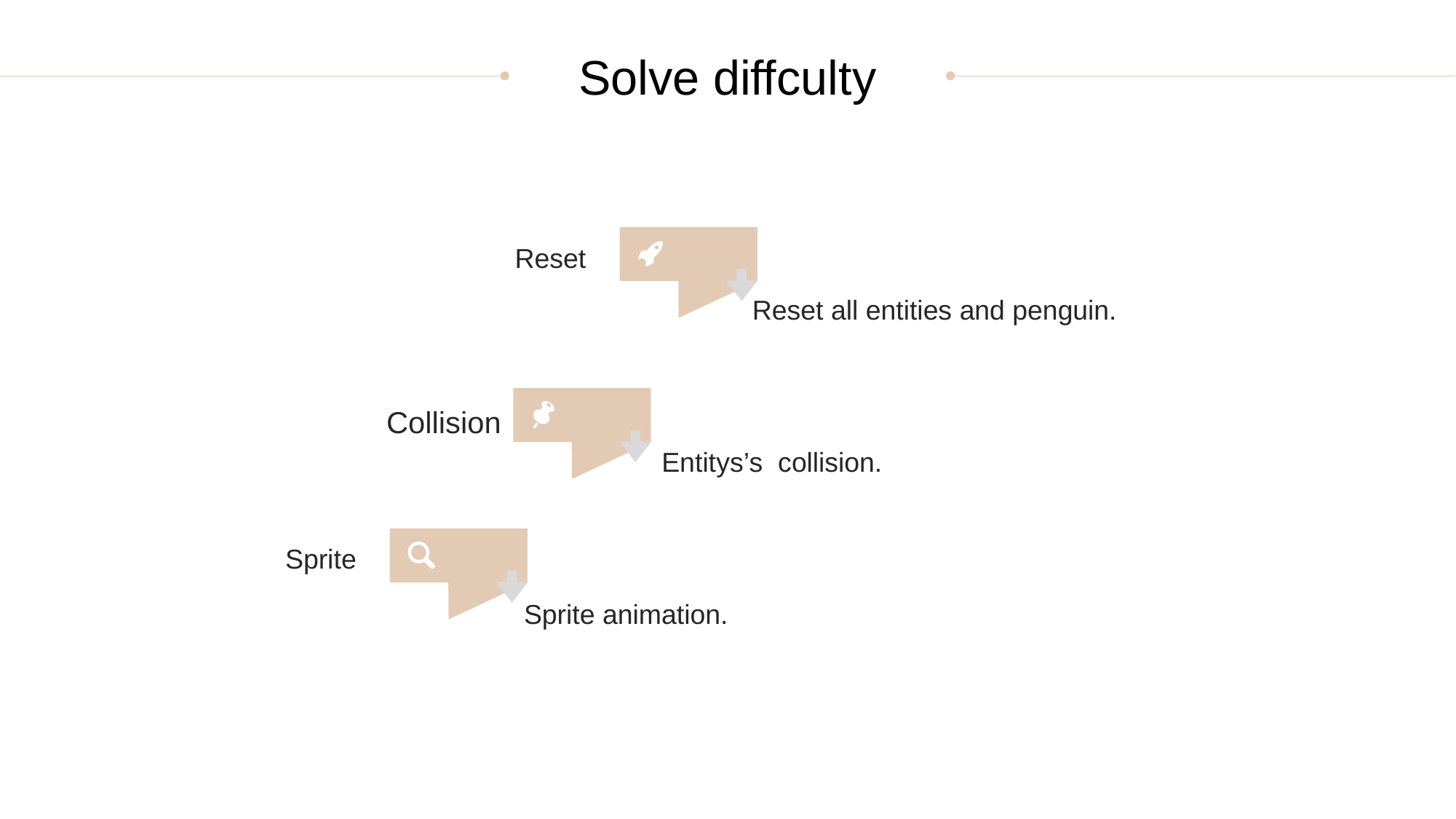

Solve diffculty

Reset

Reset all entities and penguin.

Collision

Entitys’s  collision.

Sprite

Sprite animation.